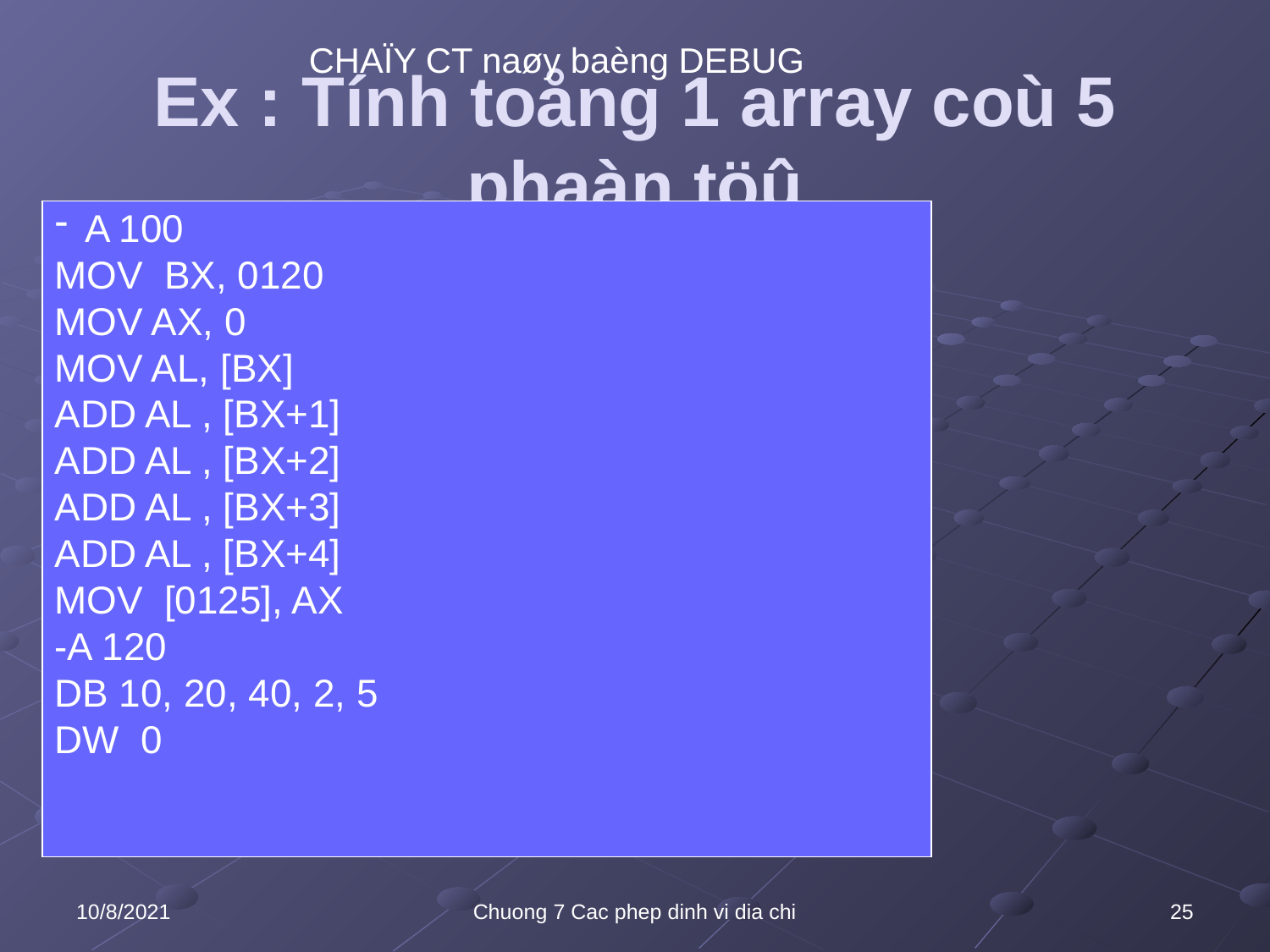

CHAÏY CT naøy baèng DEBUG
# Ex : Tính toång 1 array coù 5 phaàn töû
A 100
MOV  BX, 0120
MOV AX, 0
MOV AL, [BX]
ADD AL , [BX+1]
ADD AL , [BX+2]
ADD AL , [BX+3]
ADD AL , [BX+4]
MOV  [0125], AX
-A 120
DB 10, 20, 40, 2, 5
DW  0

10/8/2021
Chuong 7 Cac phep dinh vi dia chi
25